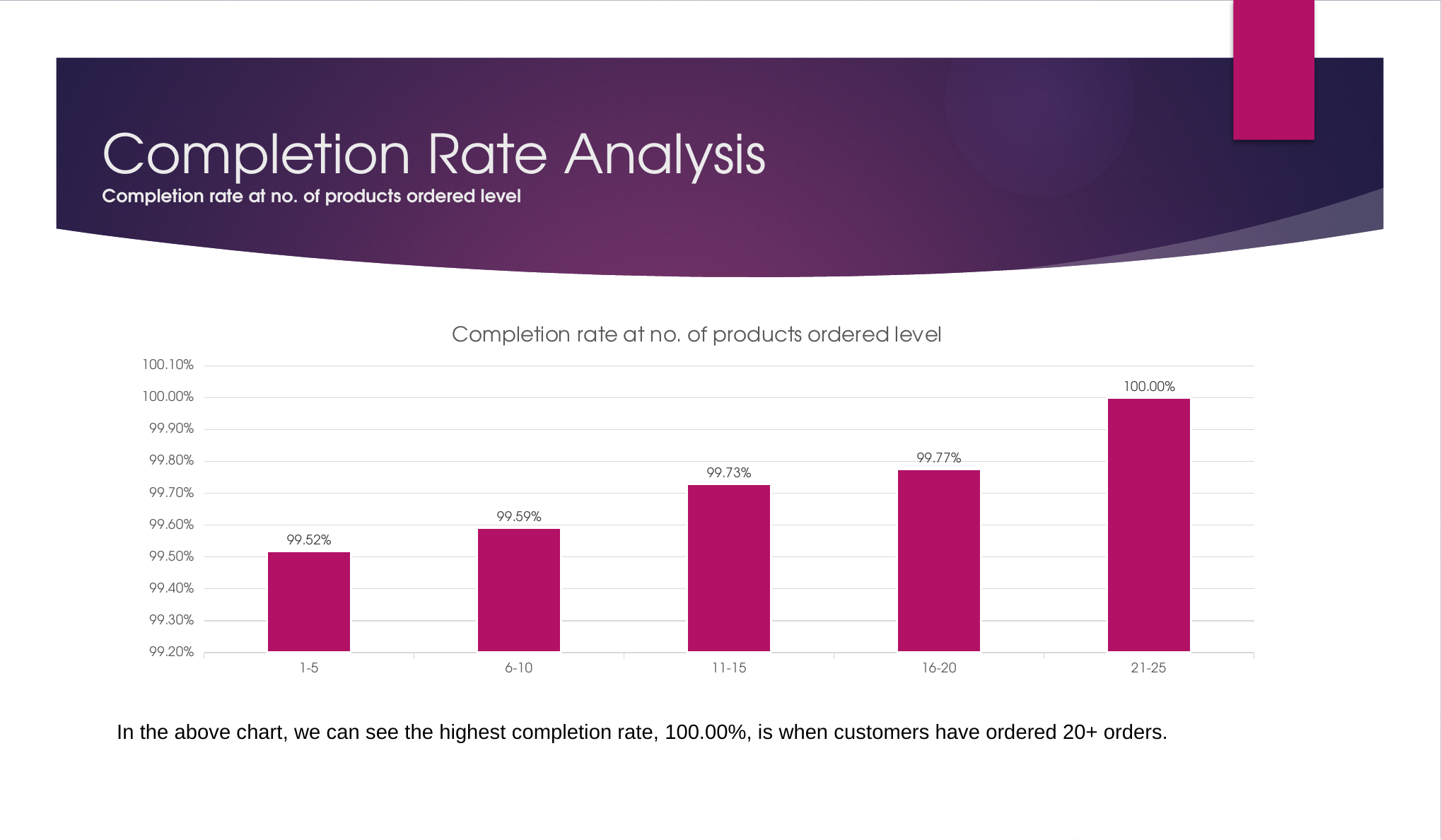

# Completion Rate Analysis Completion rate at no. of products ordered level

### Chart: Completion rate at no. of products ordered level

| Category | Total |
|---|---|
| 1-5 | 0.995178157680506 |
| 6-10 | 0.9959175341906511 |
| 11-15 | 0.9972826086956522 |
| 16-20 | 0.9977477477477478 |
| 21-25 | 1.0 |
In the above chart, we can see the highest completion rate, 100.00%, is when customers have ordered 20+ orders.